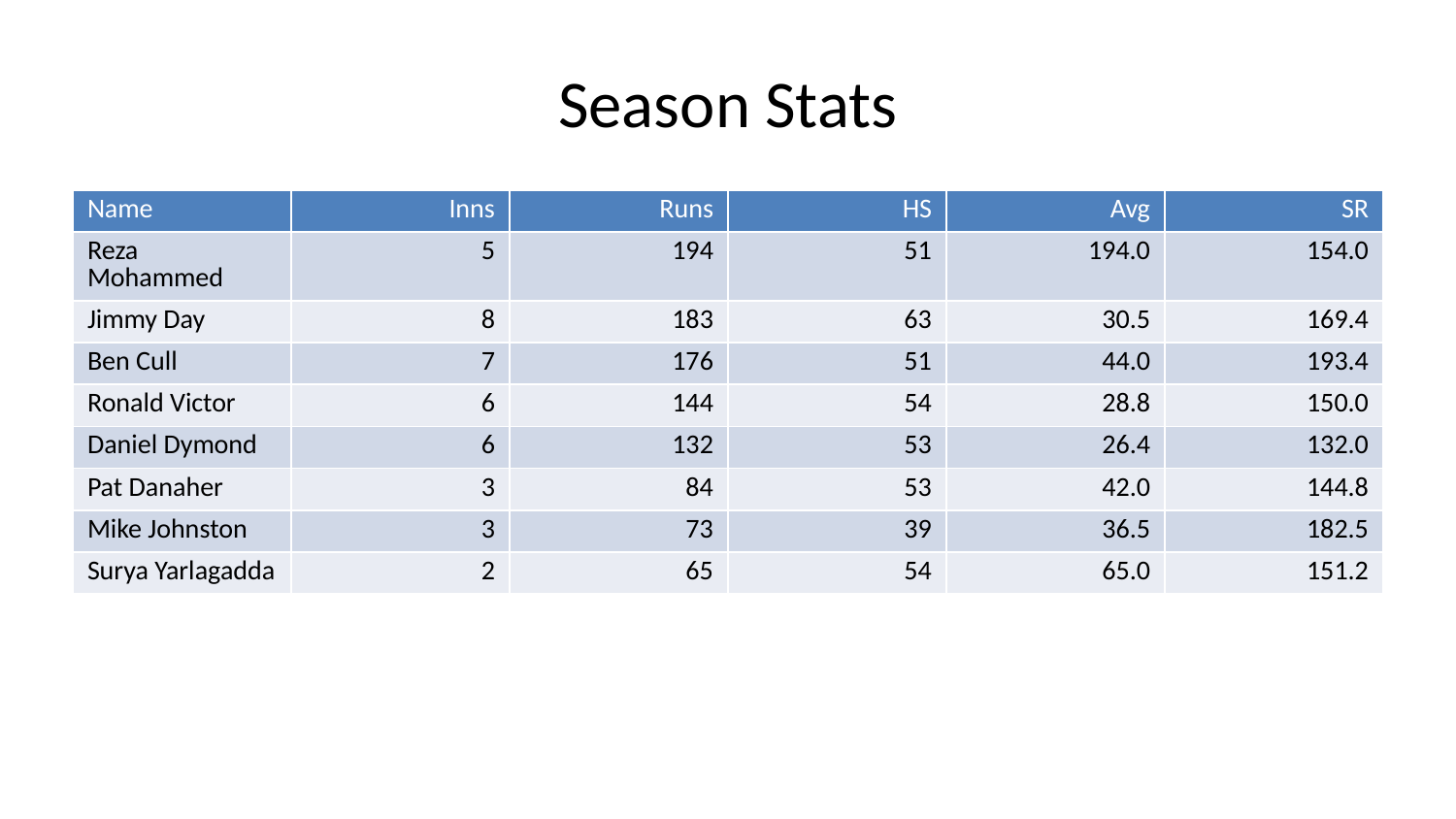

# Season Stats
| Name | Inns | Runs | HS | Avg | SR |
| --- | --- | --- | --- | --- | --- |
| Reza Mohammed | 5 | 194 | 51 | 194.0 | 154.0 |
| Jimmy Day | 8 | 183 | 63 | 30.5 | 169.4 |
| Ben Cull | 7 | 176 | 51 | 44.0 | 193.4 |
| Ronald Victor | 6 | 144 | 54 | 28.8 | 150.0 |
| Daniel Dymond | 6 | 132 | 53 | 26.4 | 132.0 |
| Pat Danaher | 3 | 84 | 53 | 42.0 | 144.8 |
| Mike Johnston | 3 | 73 | 39 | 36.5 | 182.5 |
| Surya Yarlagadda | 2 | 65 | 54 | 65.0 | 151.2 |